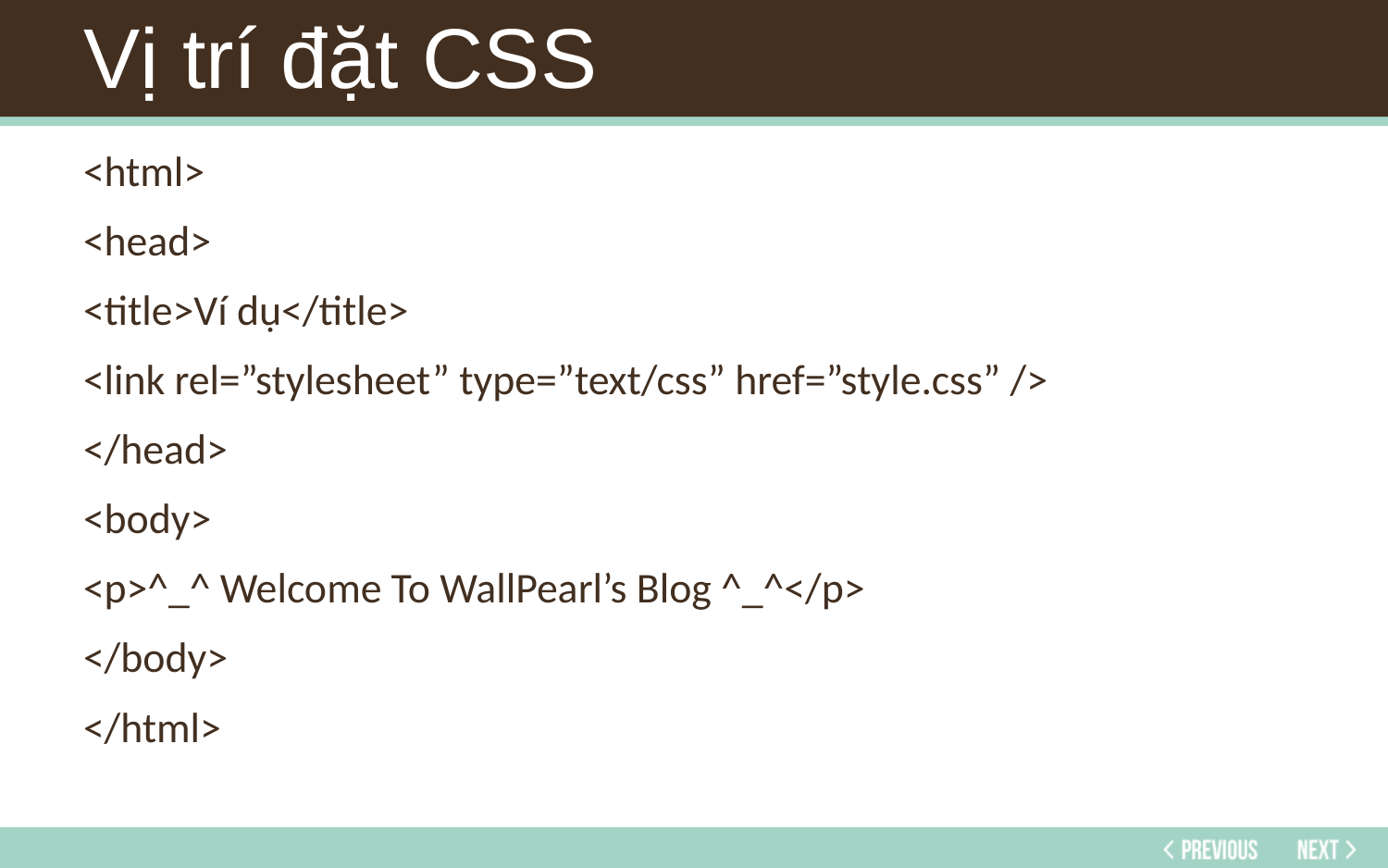

# Vị trí đặt CSS
<html>
<head>
<title>Ví dụ</title>
<link rel=”stylesheet” type=”text/css” href=”style.css” />
</head>
<body>
<p>^_^ Welcome To WallPearl’s Blog ^_^</p>
</body>
</html>